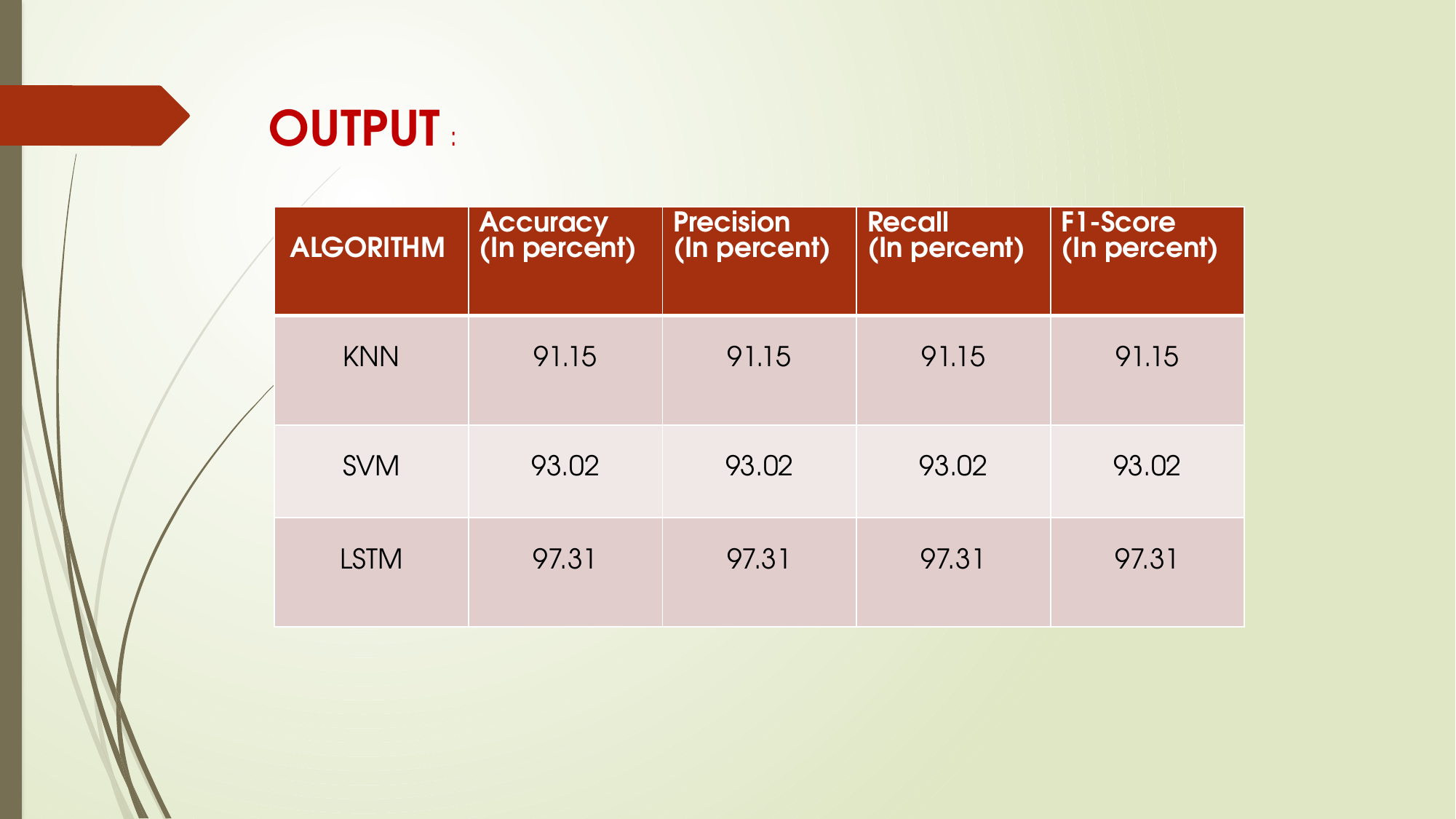

OUTPUT :

| ALGORITHM | Accuracy (In percent) | Precision (In percent) | Recall (In percent) | F1-Score (In percent) |
| --- | --- | --- | --- | --- |
| KNN | 91.15 | 91.15 | 91.15 | 91.15 |
| SVM | 93.02 | 93.02 | 93.02 | 93.02 |
| LSTM | 97.31 | 97.31 | 97.31 | 97.31 |